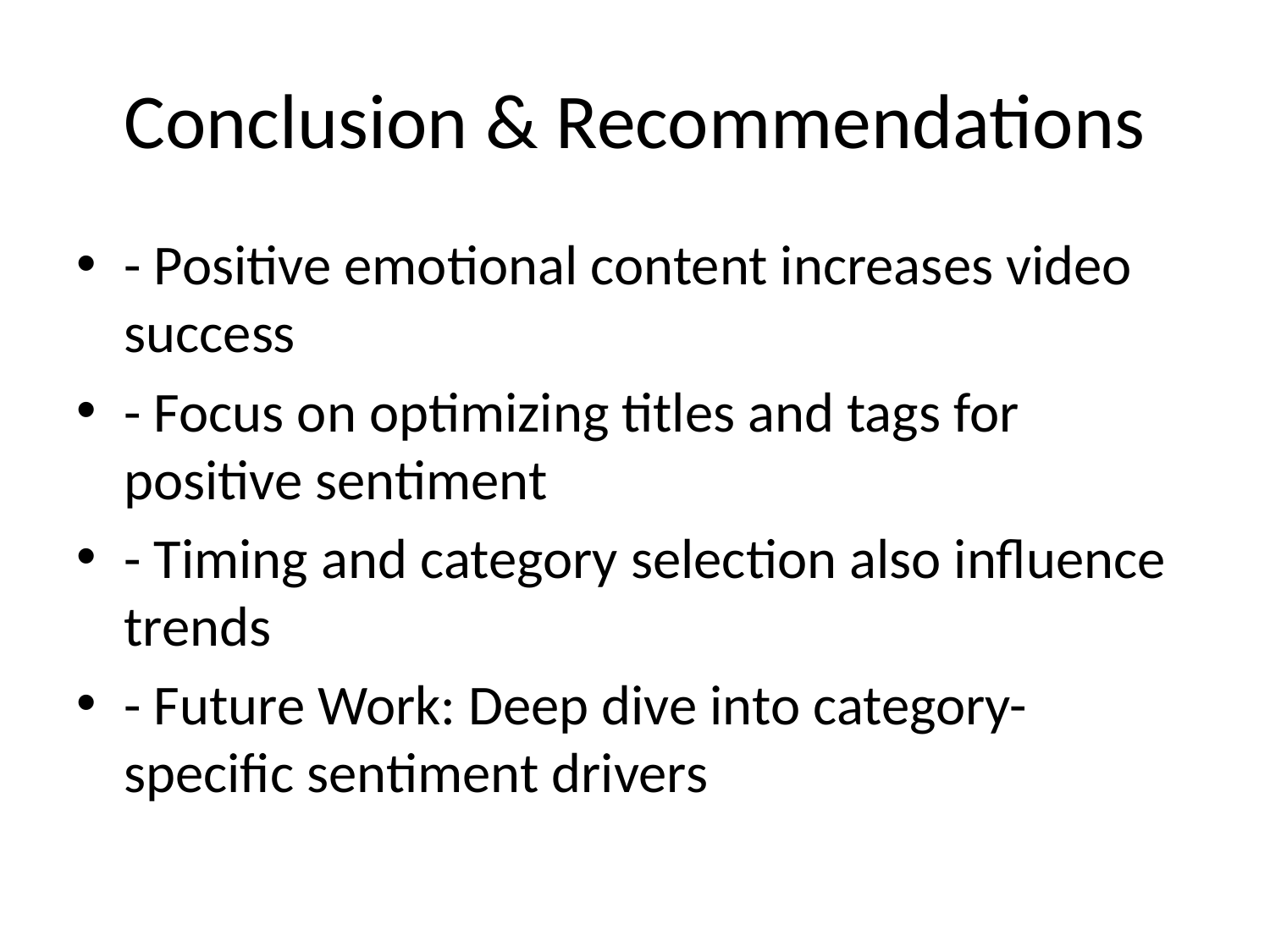

# Conclusion & Recommendations
- Positive emotional content increases video success
- Focus on optimizing titles and tags for positive sentiment
- Timing and category selection also influence trends
- Future Work: Deep dive into category-specific sentiment drivers